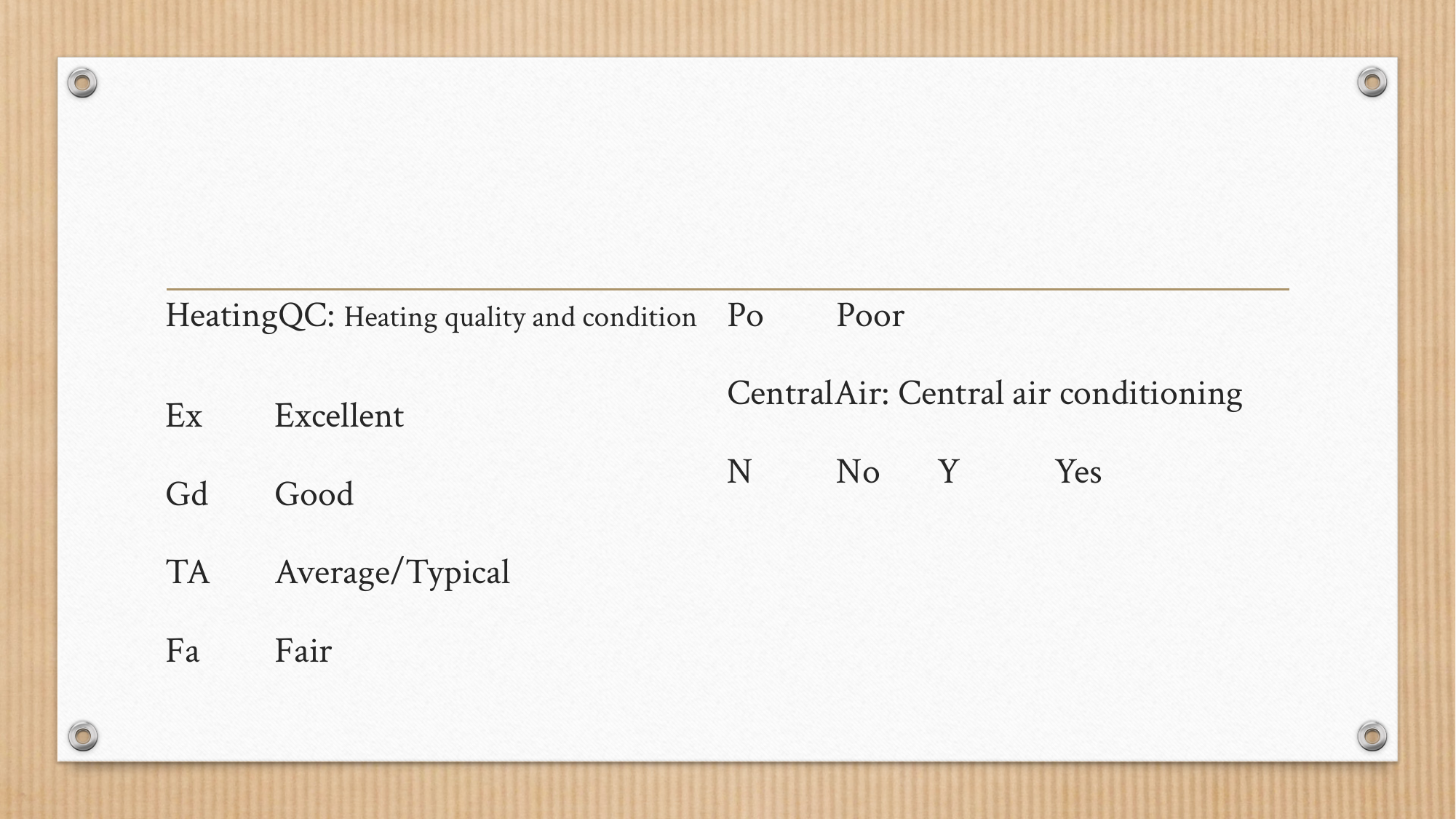

#
HeatingQC: Heating quality and condition

Ex	Excellent

Gd	Good

TA	Average/Typical

Fa	Fair

Po	Poor

CentralAir: Central air conditioning

N	No       Y	Yes